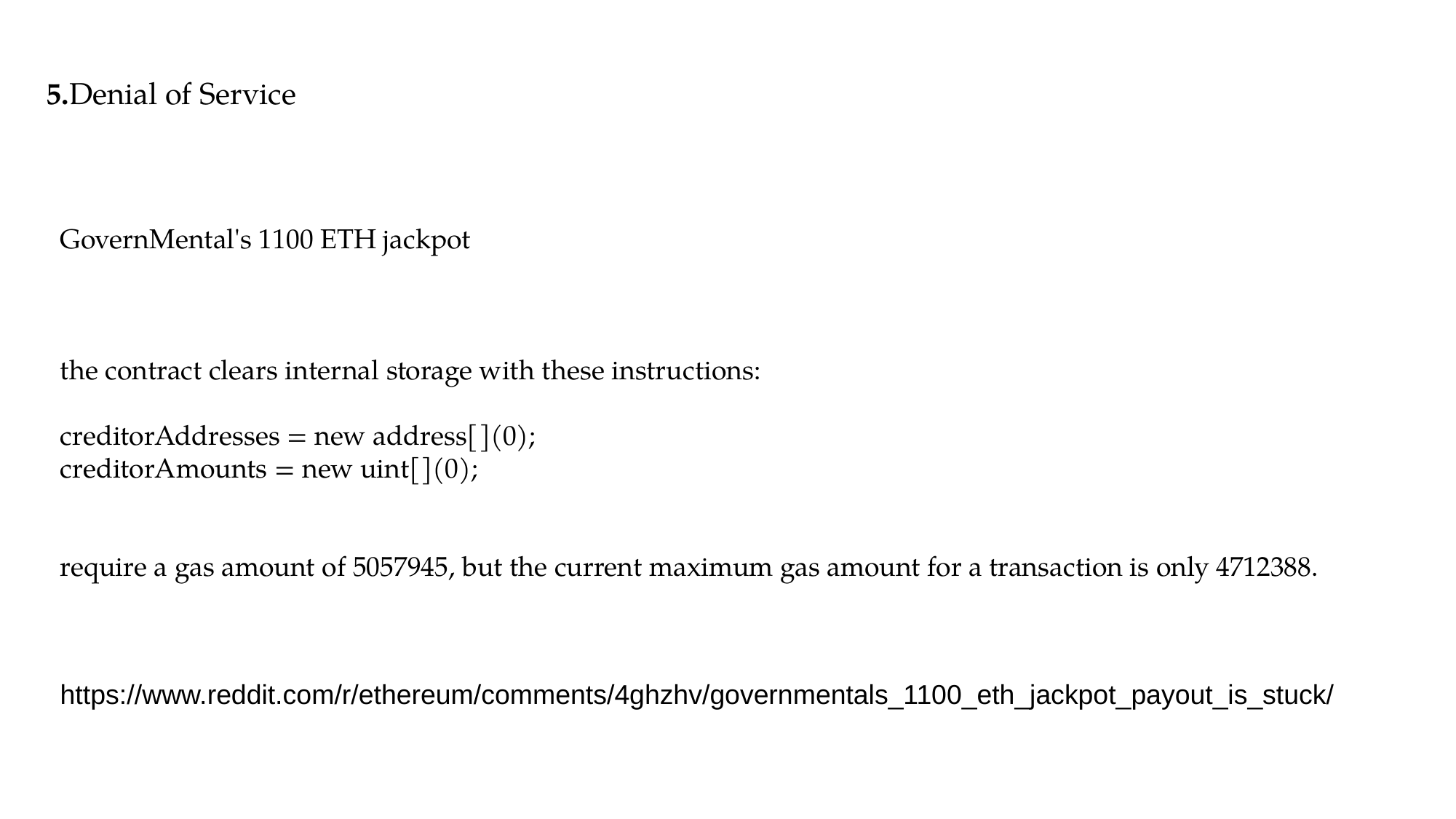

5.Denial of Service

GovernMental's 1100 ETH jackpot

the contract clears internal storage with these instructions:

creditorAddresses = new address[](0);
creditorAmounts = new uint[](0);

require a gas amount of 5057945, but the current maximum gas amount for a transaction is only 4712388.
https://www.reddit.com/r/ethereum/comments/4ghzhv/governmentals_1100_eth_jackpot_payout_is_stuck/